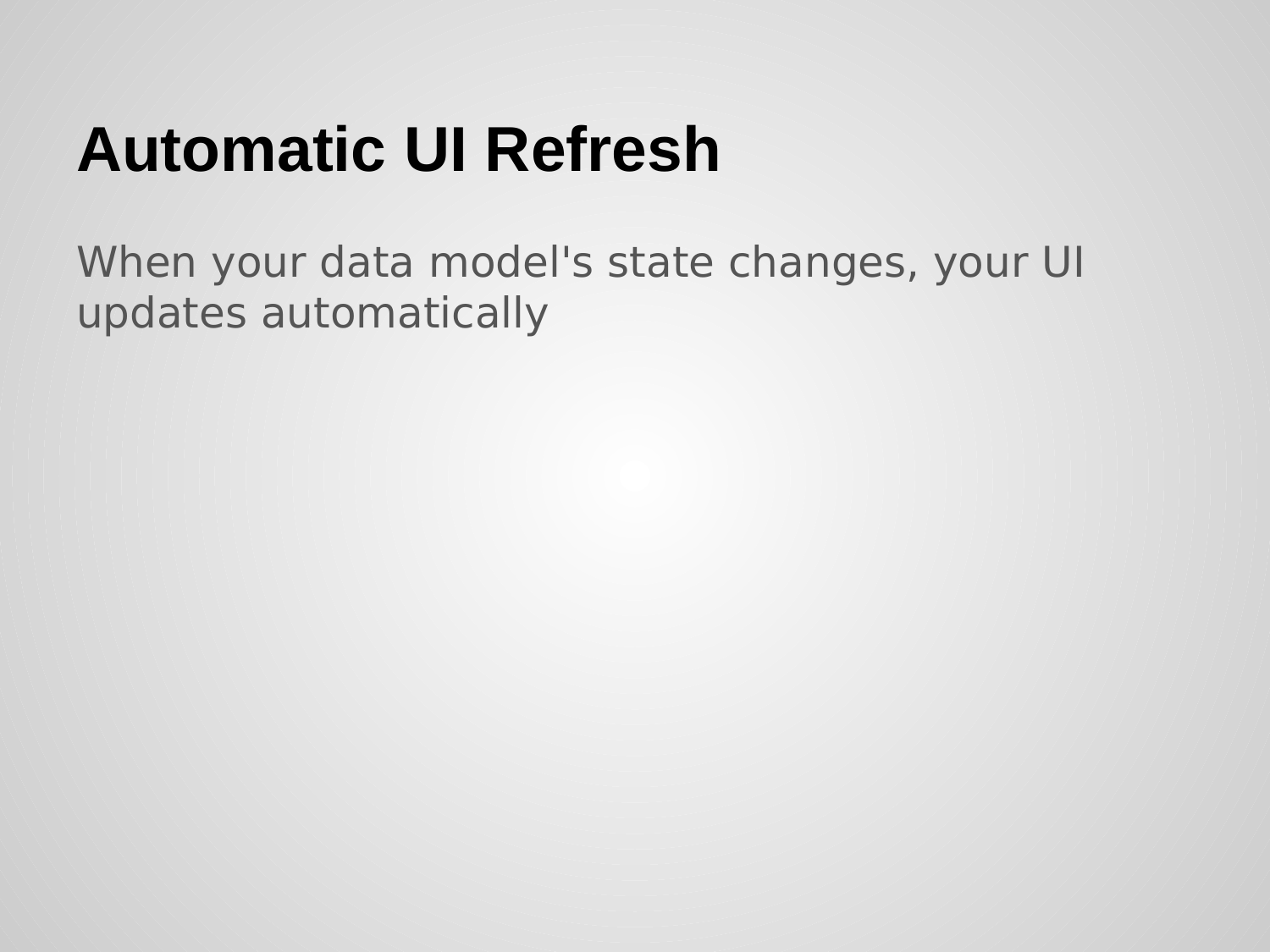

# Automatic UI Refresh
When your data model's state changes, your UI updates automatically